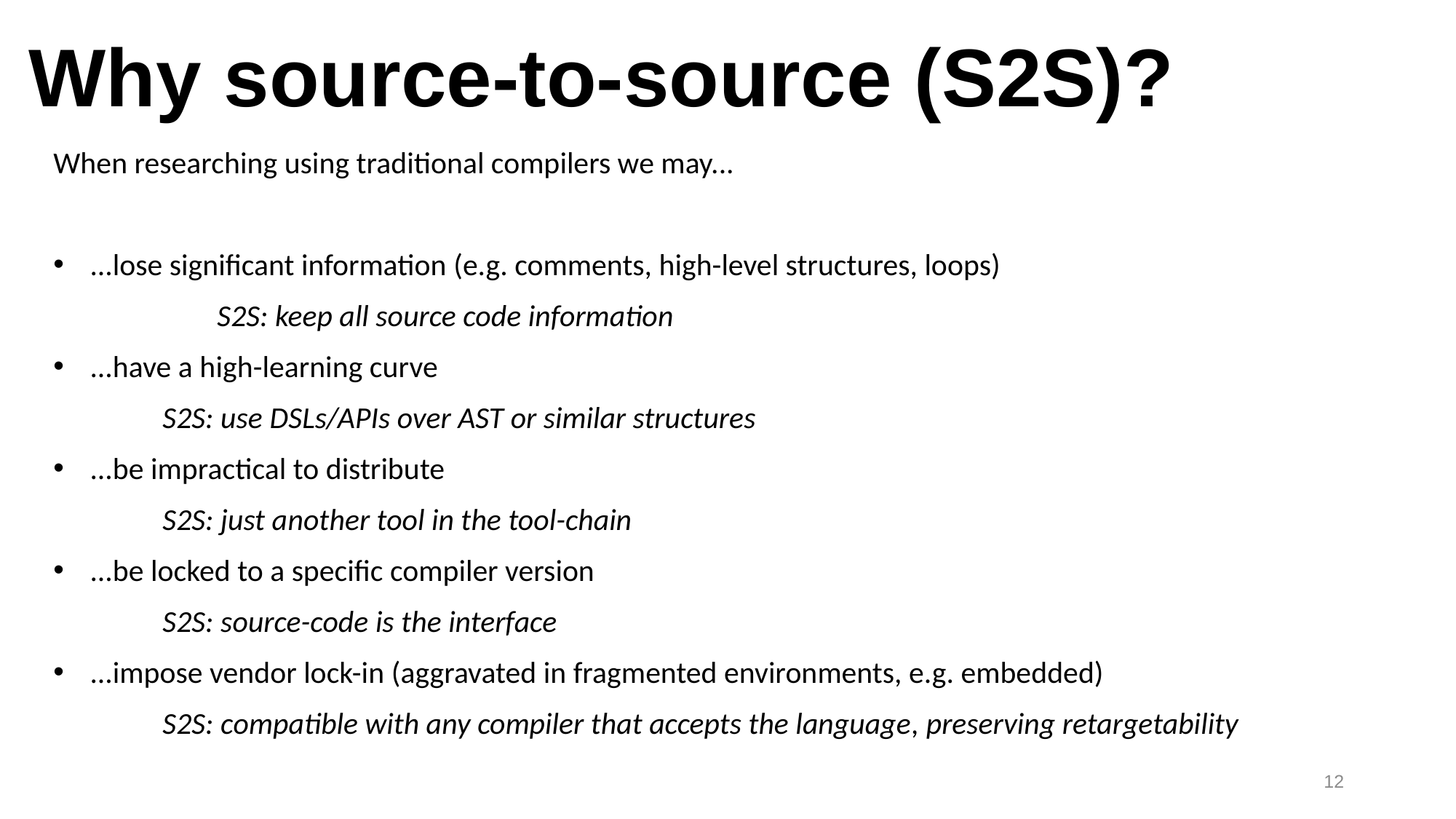

Why source-to-source (S2S)?
When researching using traditional compilers we may...

...lose significant information (e.g. comments, high-level structures, loops)
	S2S: keep all source code information
...have a high-learning curve
	S2S: use DSLs/APIs over AST or similar structures
...be impractical to distribute
	S2S: just another tool in the tool-chain
...be locked to a specific compiler version
	S2S: source-code is the interface
...impose vendor lock-in (aggravated in fragmented environments, e.g. embedded)
	S2S: compatible with any compiler that accepts the language, preserving retargetability

12